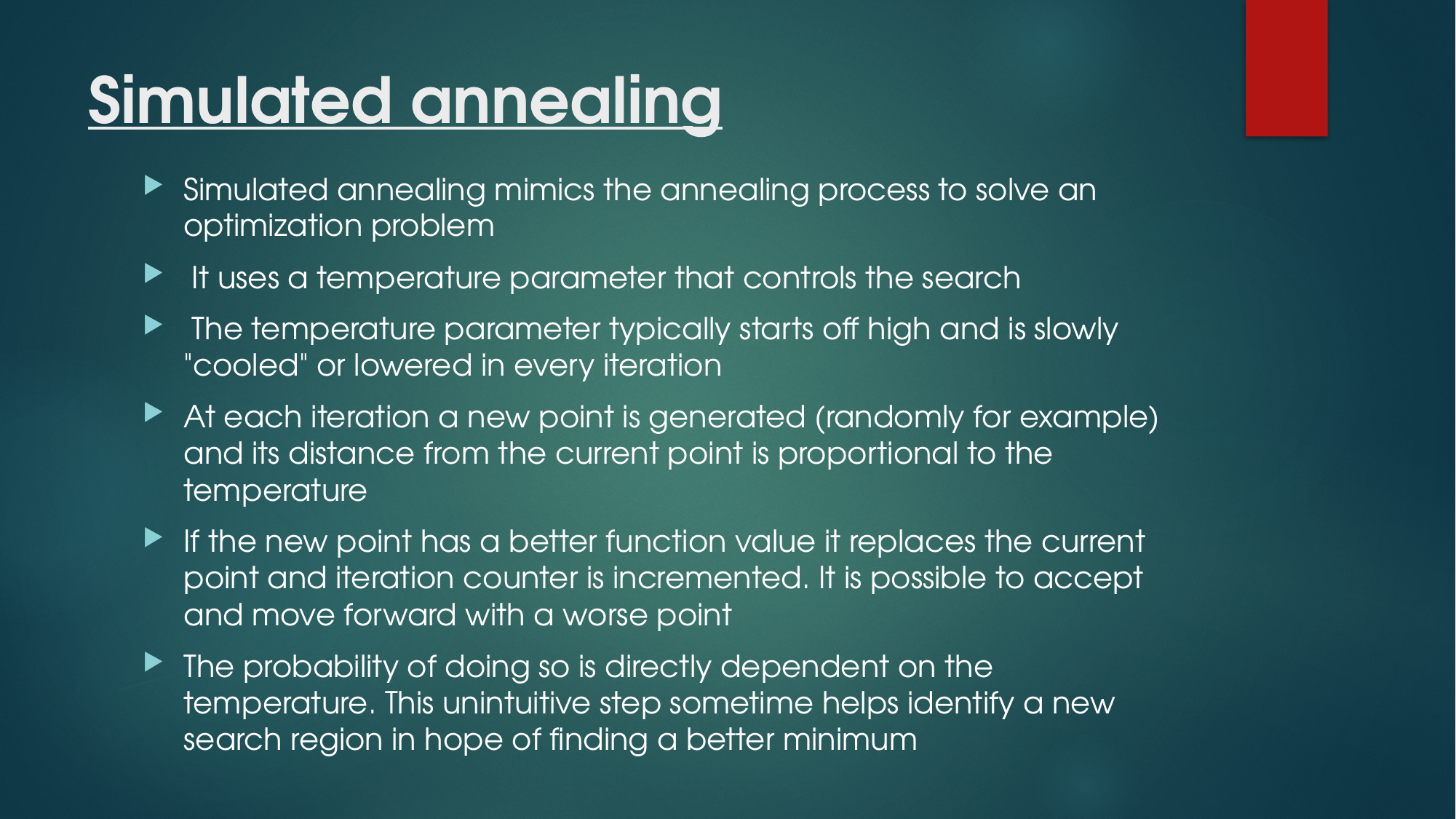

# Simulated annealing
Simulated annealing mimics the annealing process to solve an optimization problem
 It uses a temperature parameter that controls the search
 The temperature parameter typically starts off high and is slowly "cooled" or lowered in every iteration
At each iteration a new point is generated (randomly for example) and its distance from the current point is proportional to the temperature
If the new point has a better function value it replaces the current point and iteration counter is incremented. It is possible to accept and move forward with a worse point
The probability of doing so is directly dependent on the temperature. This unintuitive step sometime helps identify a new search region in hope of finding a better minimum